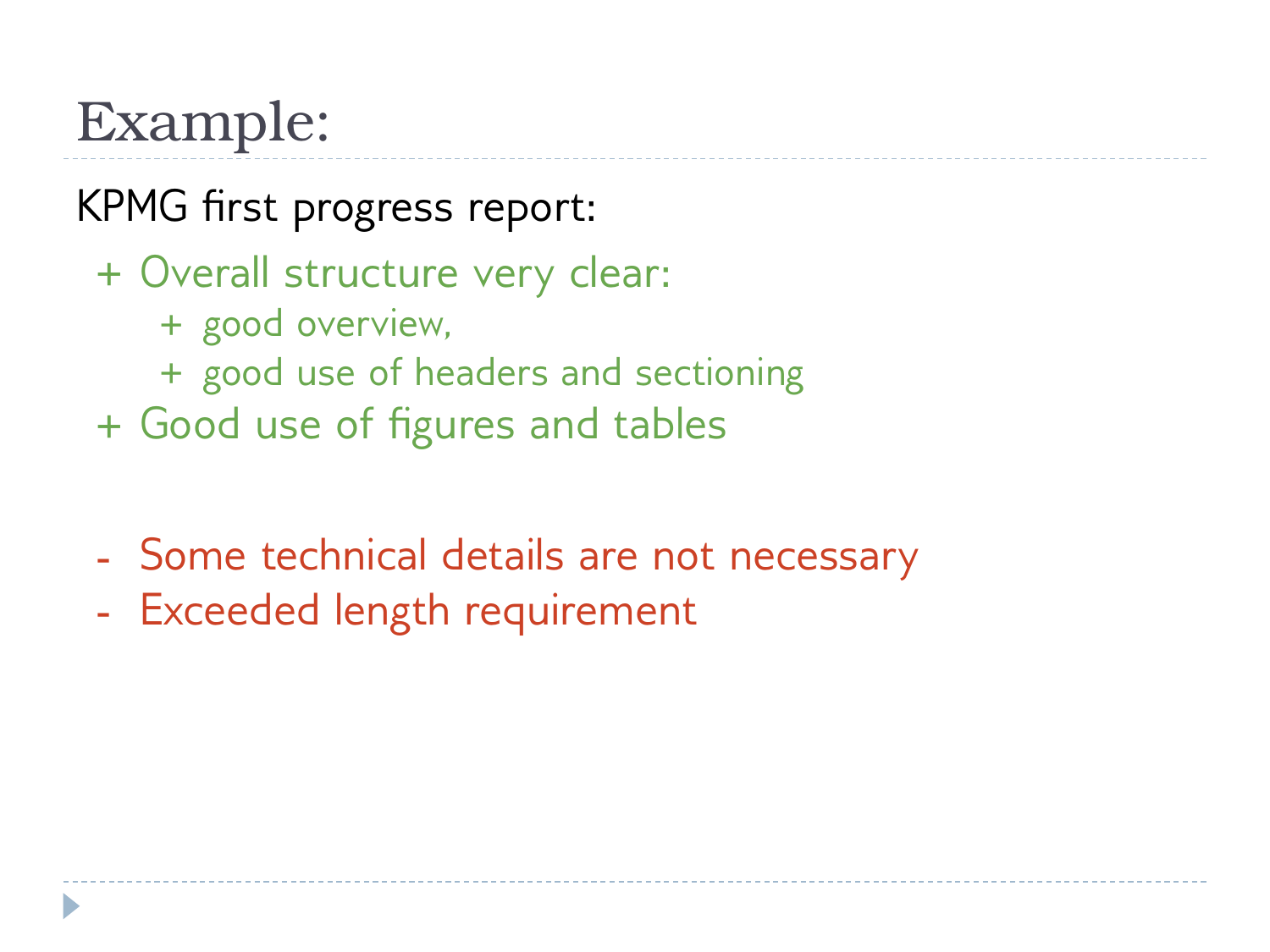

# Example:
KPMG first progress report:
Overall structure very clear:
good overview,
good use of headers and sectioning
Good use of figures and tables

Some technical details are not necessary
Exceeded length requirement